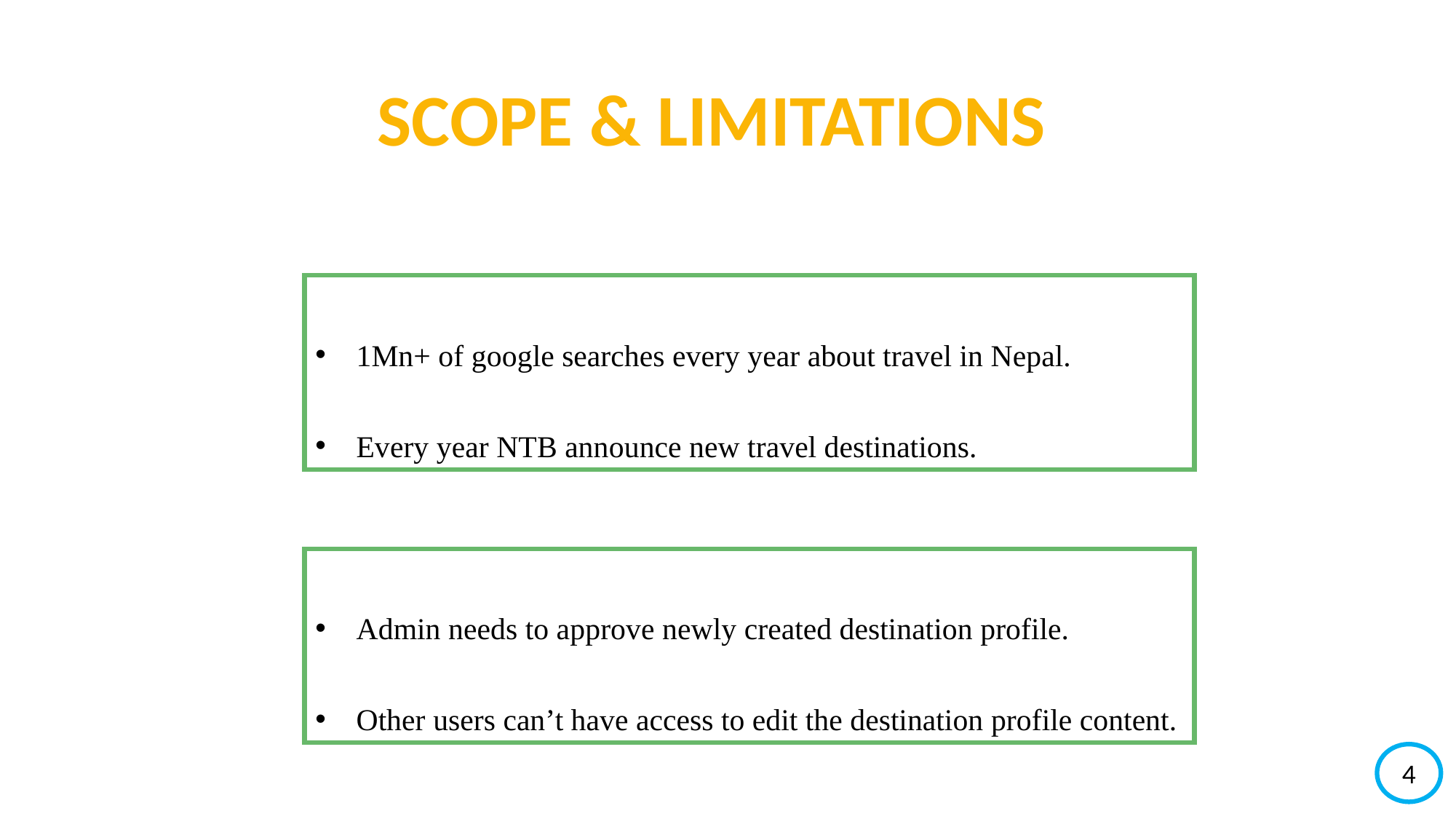

SCOPE & LIMITATIONS
1Mn+ of google searches every year about travel in Nepal.
Every year NTB announce new travel destinations.
1Mn+ of google searches every year about travel in Nepal.
Every year NTB announce new travel destinations.
Admin needs to approve newly created destination profile.
Other users can’t have access to edit the destination profile content.
Admin needs to approve newly created destination profile.
Other users can’t have access to edit the destination profile content.
4